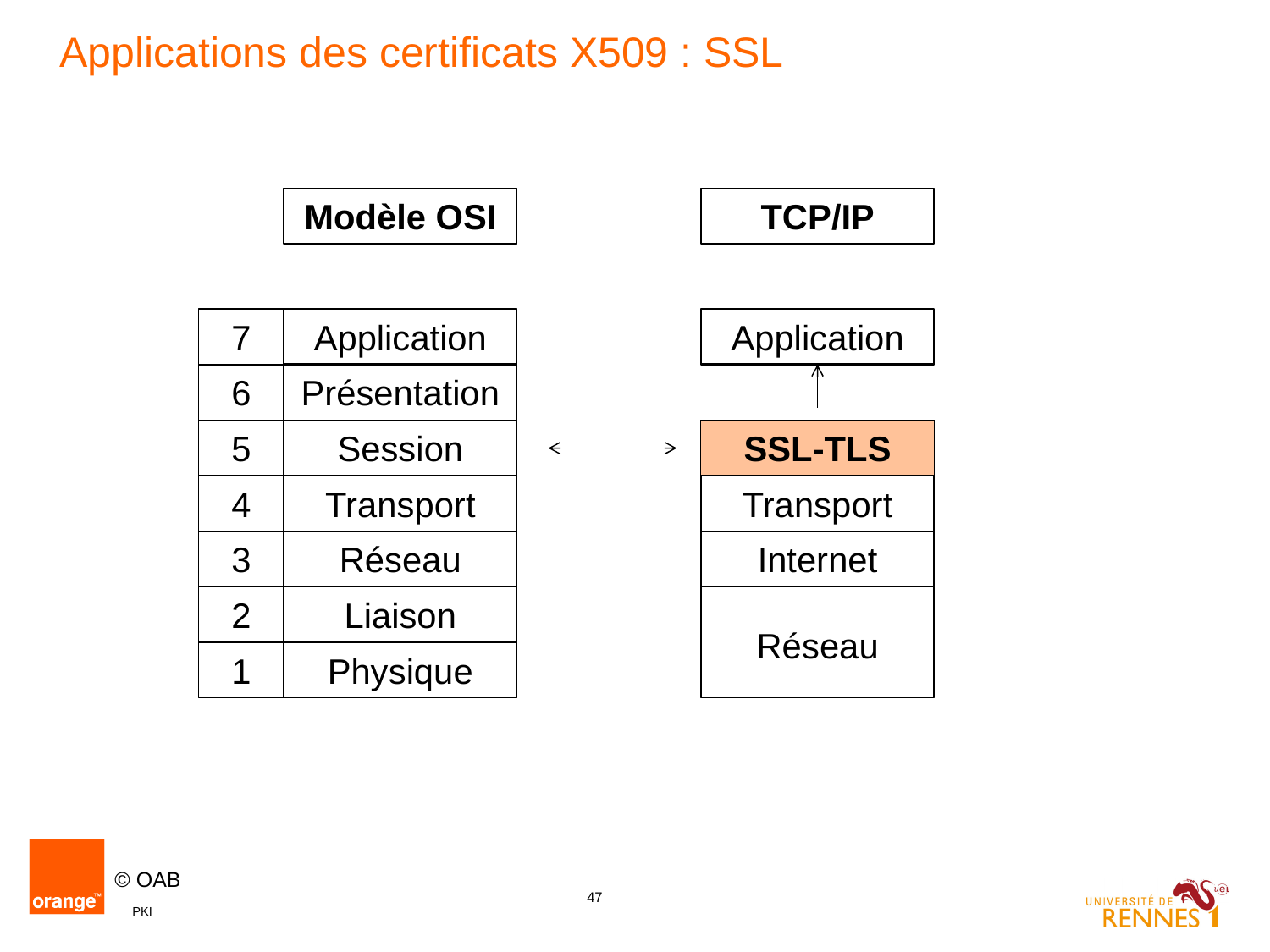

# Applications des certificats X509 : SSL
Modèle OSI

TCP/IP

7

6

5

4

3

2

1

Application

Présentation

Session

Transport

Réseau

Liaison

Physique

Application

SSL-TLS

Transport

Internet

Réseau
PKI